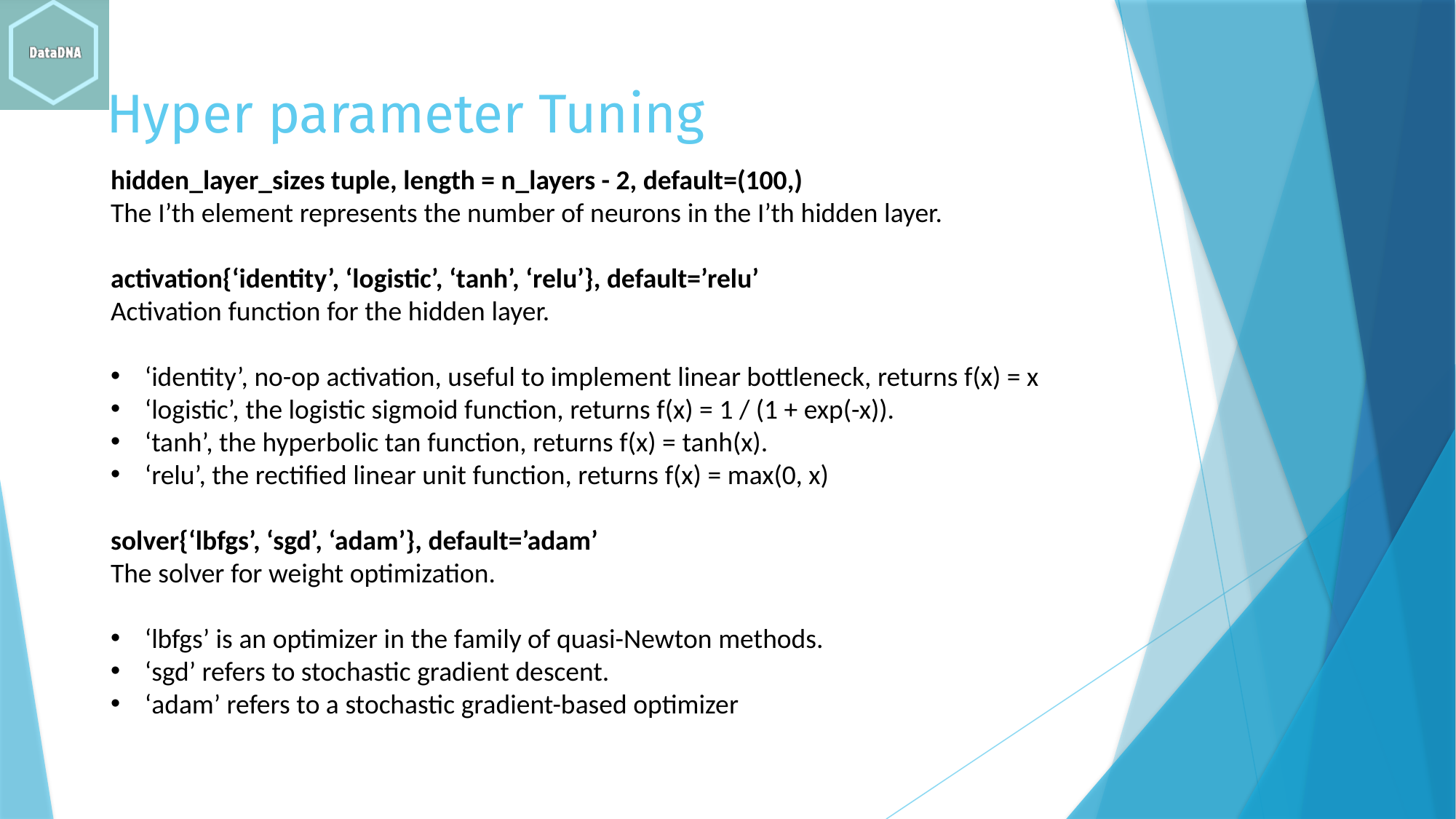

# Hyper parameter Tuning
hidden_layer_sizes tuple, length = n_layers - 2, default=(100,)
The I’th element represents the number of neurons in the I’th hidden layer.

activation{‘identity’, ‘logistic’, ‘tanh’, ‘relu’}, default=’relu’
Activation function for the hidden layer.

‘identity’, no-op activation, useful to implement linear bottleneck, returns f(x) = x
‘logistic’, the logistic sigmoid function, returns f(x) = 1 / (1 + exp(-x)).
‘tanh’, the hyperbolic tan function, returns f(x) = tanh(x).
‘relu’, the rectified linear unit function, returns f(x) = max(0, x)

solver{‘lbfgs’, ‘sgd’, ‘adam’}, default=’adam’
The solver for weight optimization.

‘lbfgs’ is an optimizer in the family of quasi-Newton methods.
‘sgd’ refers to stochastic gradient descent.
‘adam’ refers to a stochastic gradient-based optimizer